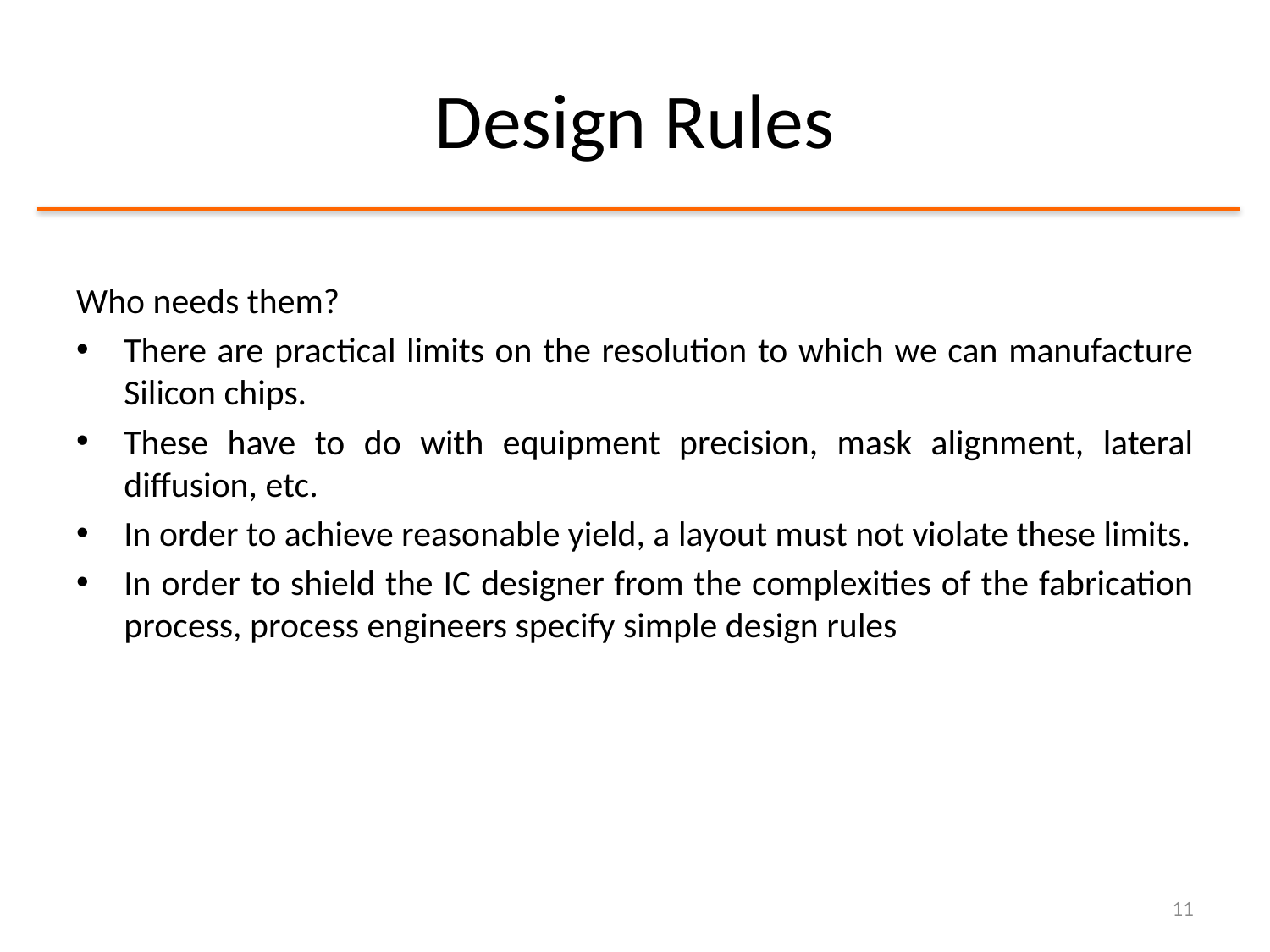

# Design Rules

Who needs them?
There are practical limits on the resolution to which we can manufacture Silicon chips.
These have to do with equipment precision, mask alignment, lateral diffusion, etc.
In order to achieve reasonable yield, a layout must not violate these limits.
In order to shield the IC designer from the complexities of the fabrication process, process engineers specify simple design rules
11